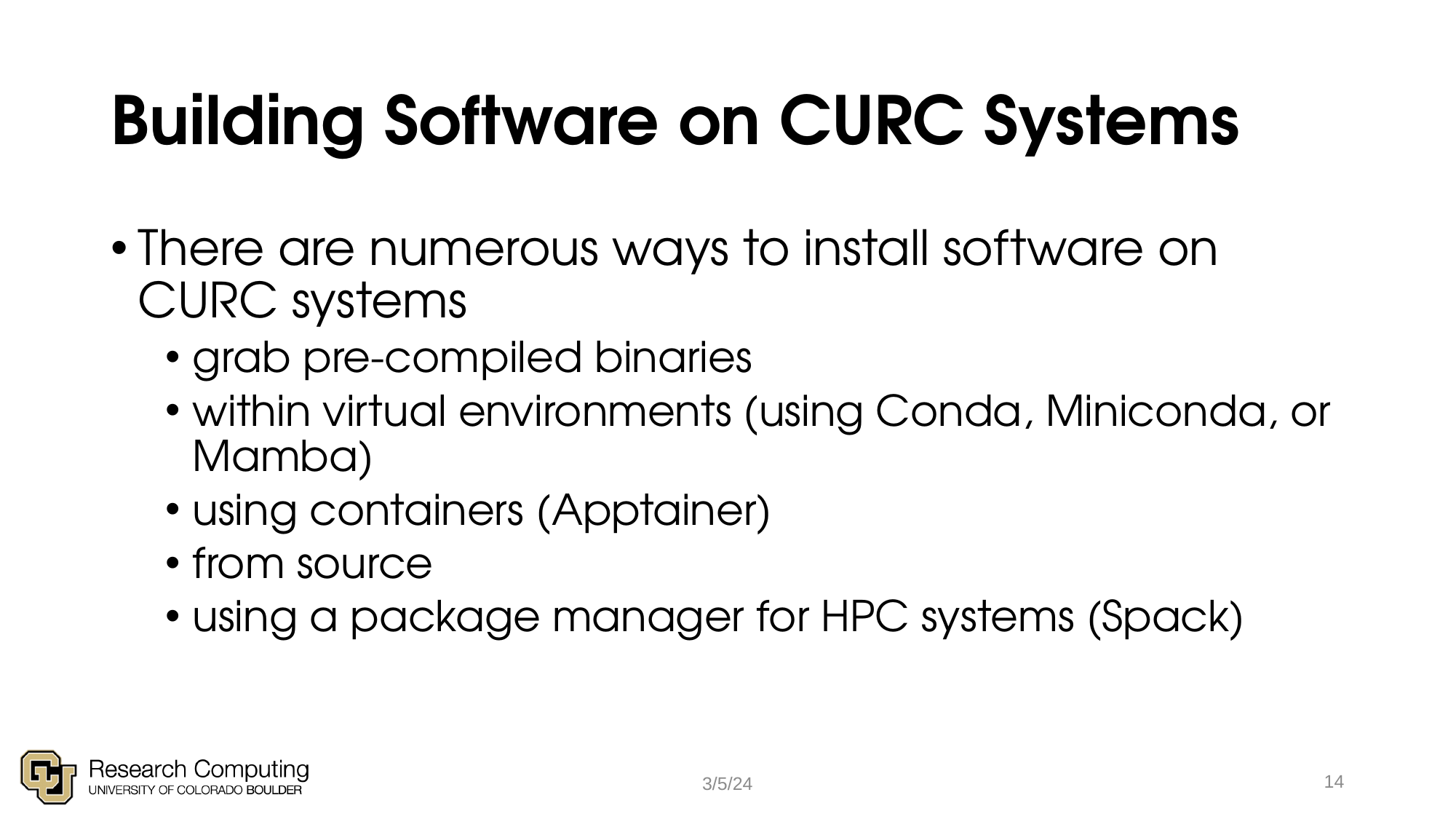

# Building Software on CURC Systems
There are numerous ways to install software on CURC systems
grab pre-compiled binaries
within virtual environments (using Conda, Miniconda, or Mamba)
using containers (Apptainer)
from source
using a package manager for HPC systems (Spack)

14
3/5/24